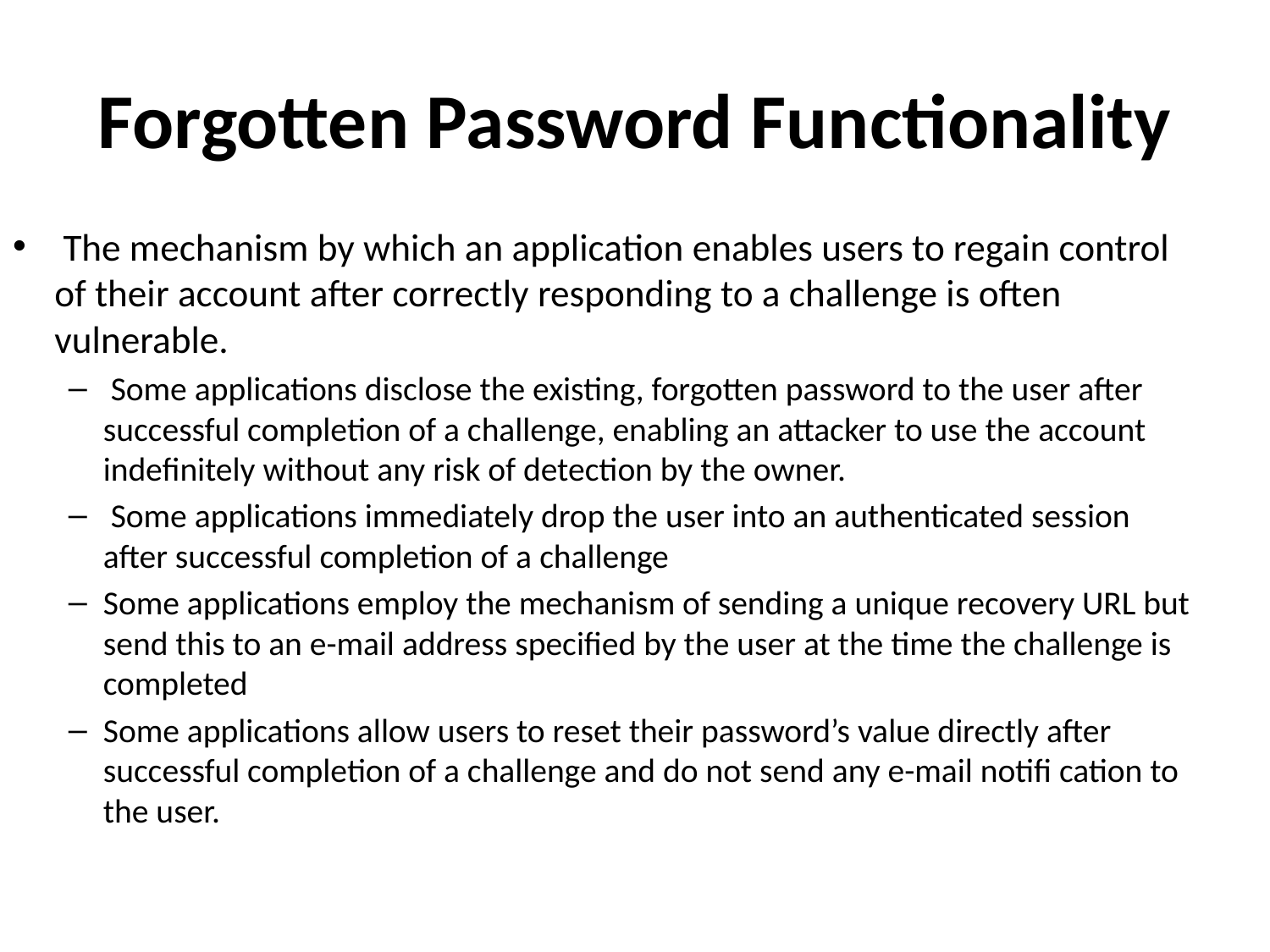

# Forgotten Password Functionality
 The mechanism by which an application enables users to regain control of their account after correctly responding to a challenge is often vulnerable.
 Some applications disclose the existing, forgotten password to the user after successful completion of a challenge, enabling an attacker to use the account indefinitely without any risk of detection by the owner.
 Some applications immediately drop the user into an authenticated session after successful completion of a challenge
Some applications employ the mechanism of sending a unique recovery URL but send this to an e-mail address specified by the user at the time the challenge is completed
Some applications allow users to reset their password’s value directly after successful completion of a challenge and do not send any e-mail notifi cation to the user.